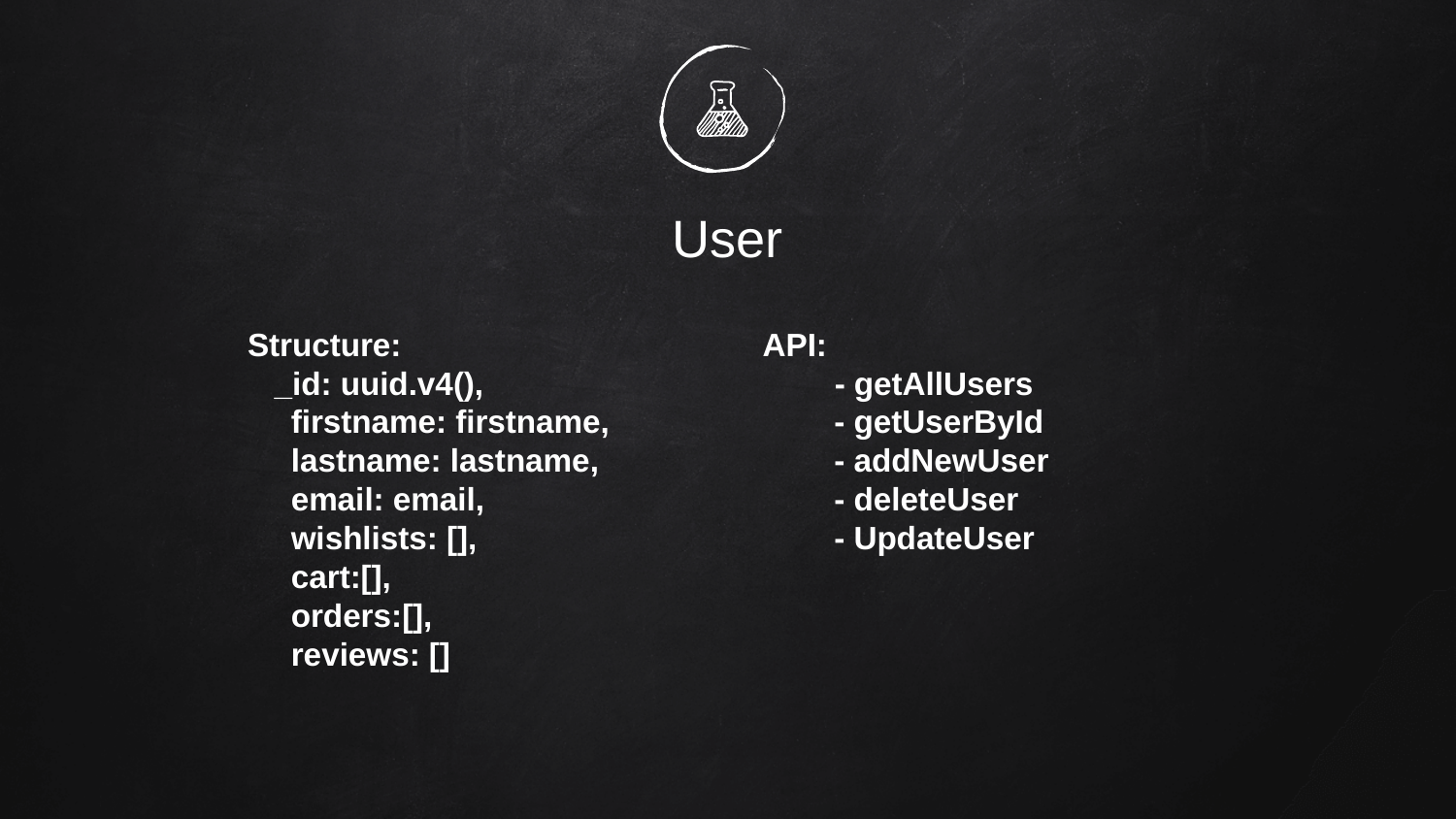

# User

 	   Structure:
      _id: uuid.v4(),
                firstname: firstname,
                lastname: lastname,
                email: email,
                wishlists: [],
                cart:[],
                orders:[],
                reviews: []
API:
        - getAllUsers
        - getUserById
        - addNewUser
        - deleteUser
        - UpdateUser